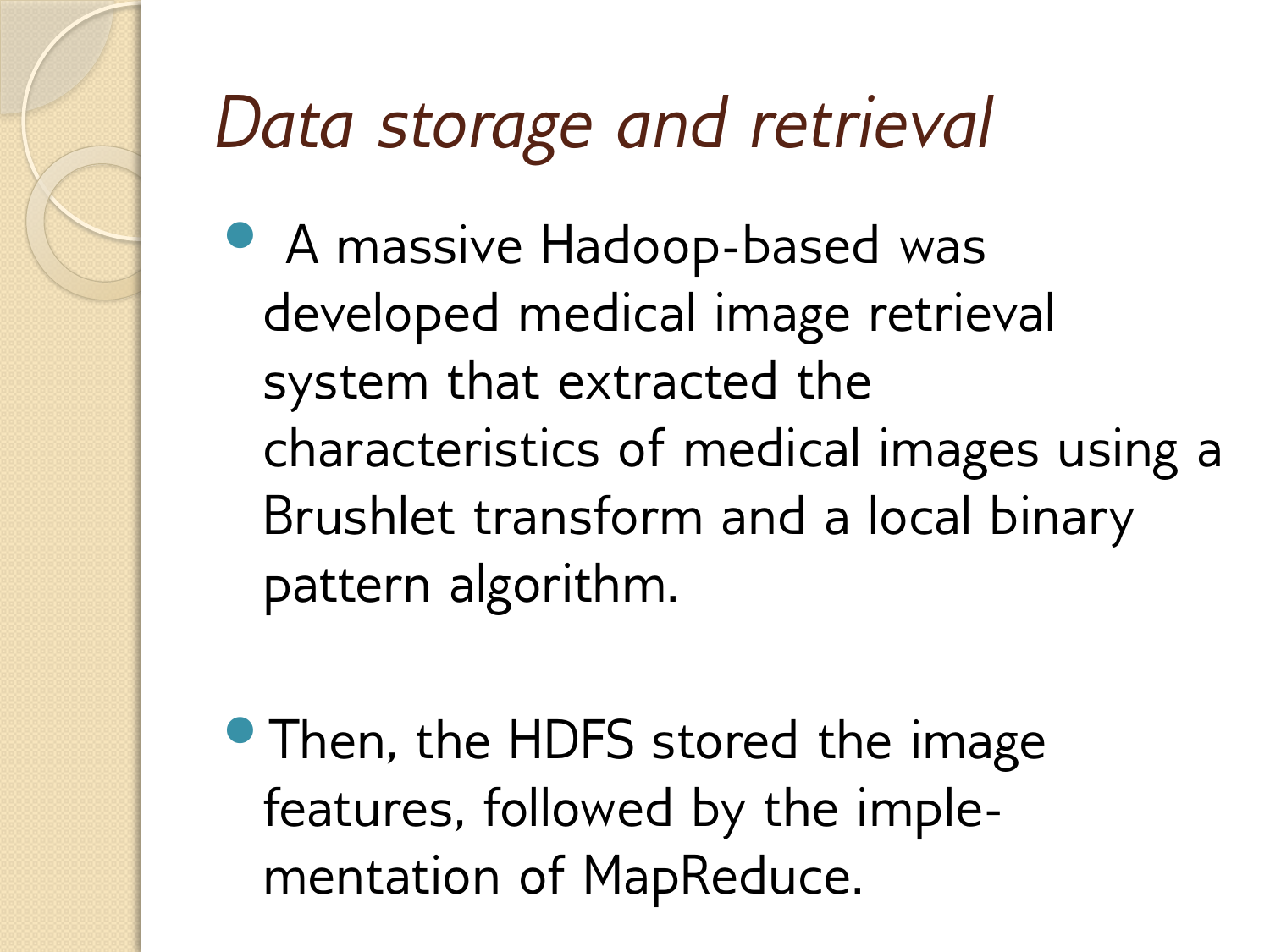

# Data storage and retrieval
 A massive Hadoop-based was developed medical image retrieval system that extracted the characteristics of medical images using a Brushlet transform and a local binary pattern algorithm.

Then, the HDFS stored the image features, followed by the imple-mentation of MapReduce.